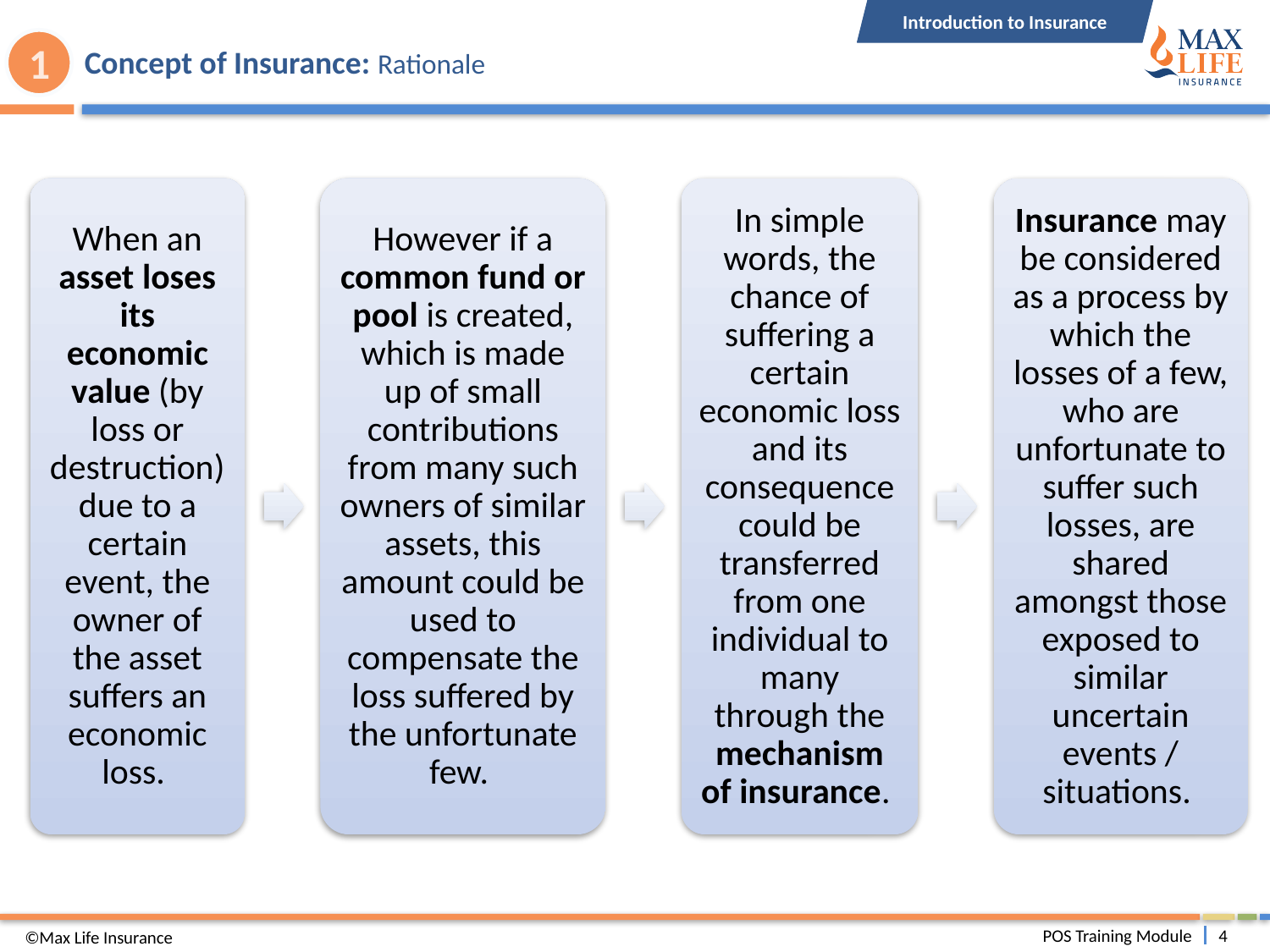

Introduction to Insurance
# Concept of Insurance: Rationale
1
When an asset loses its economic value (by loss or destruction) due to a certain event, the owner of the asset suffers an economic loss.

However if a common fund or pool is created, which is made up of small contributions from many such owners of similar assets, this amount could be used to compensate the loss suffered by the unfortunate few.

In simple words, the chance of suffering a certain economic loss and its consequence could be transferred from one individual to many through the mechanism of insurance.

Insurance may be considered as a process by which the losses of a few, who are unfortunate to suffer such losses, are shared amongst those exposed to similar uncertain events / situations.
©Max Life Insurance
POS Training Module
4